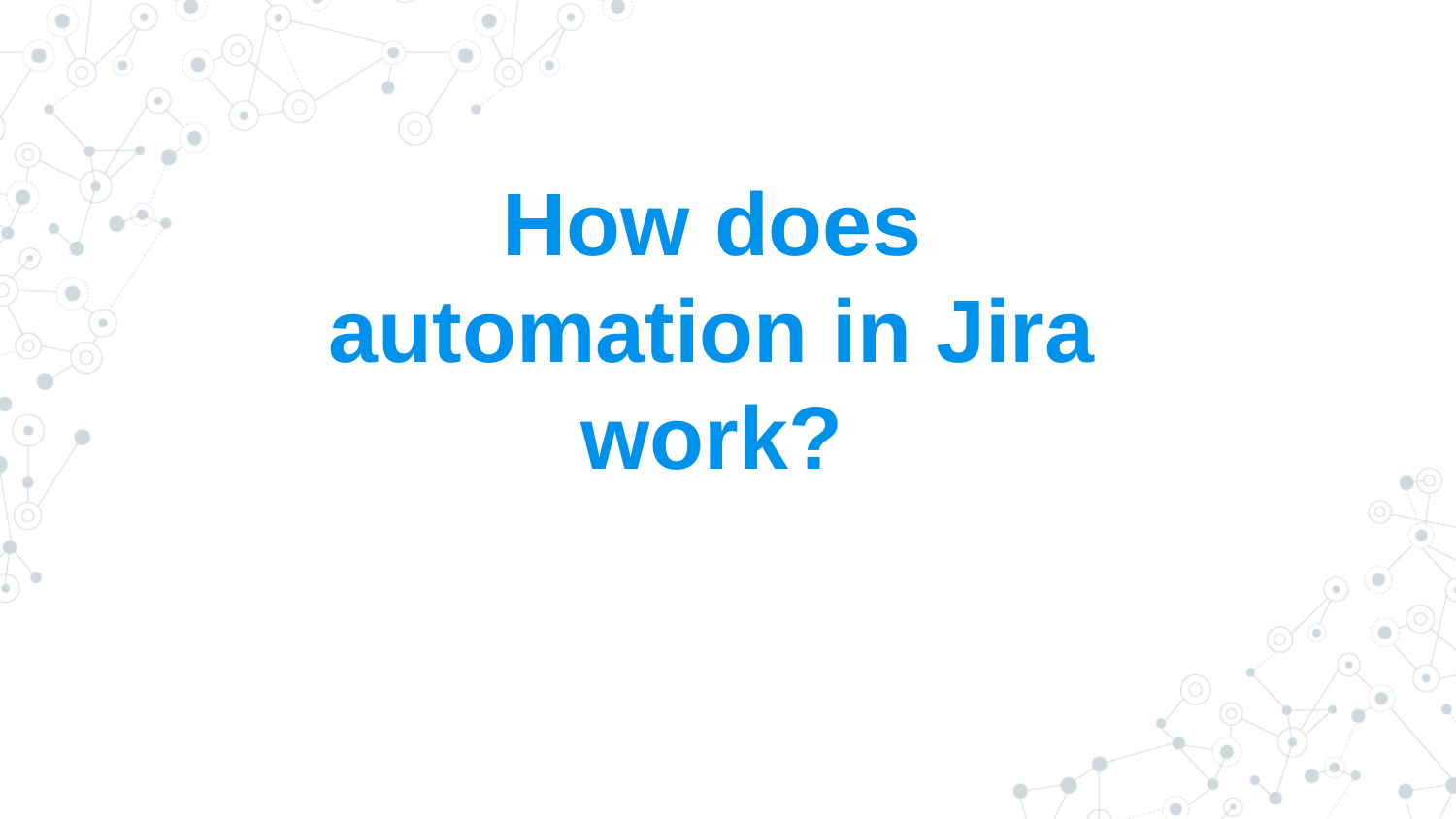

# How does automation in Jira work?